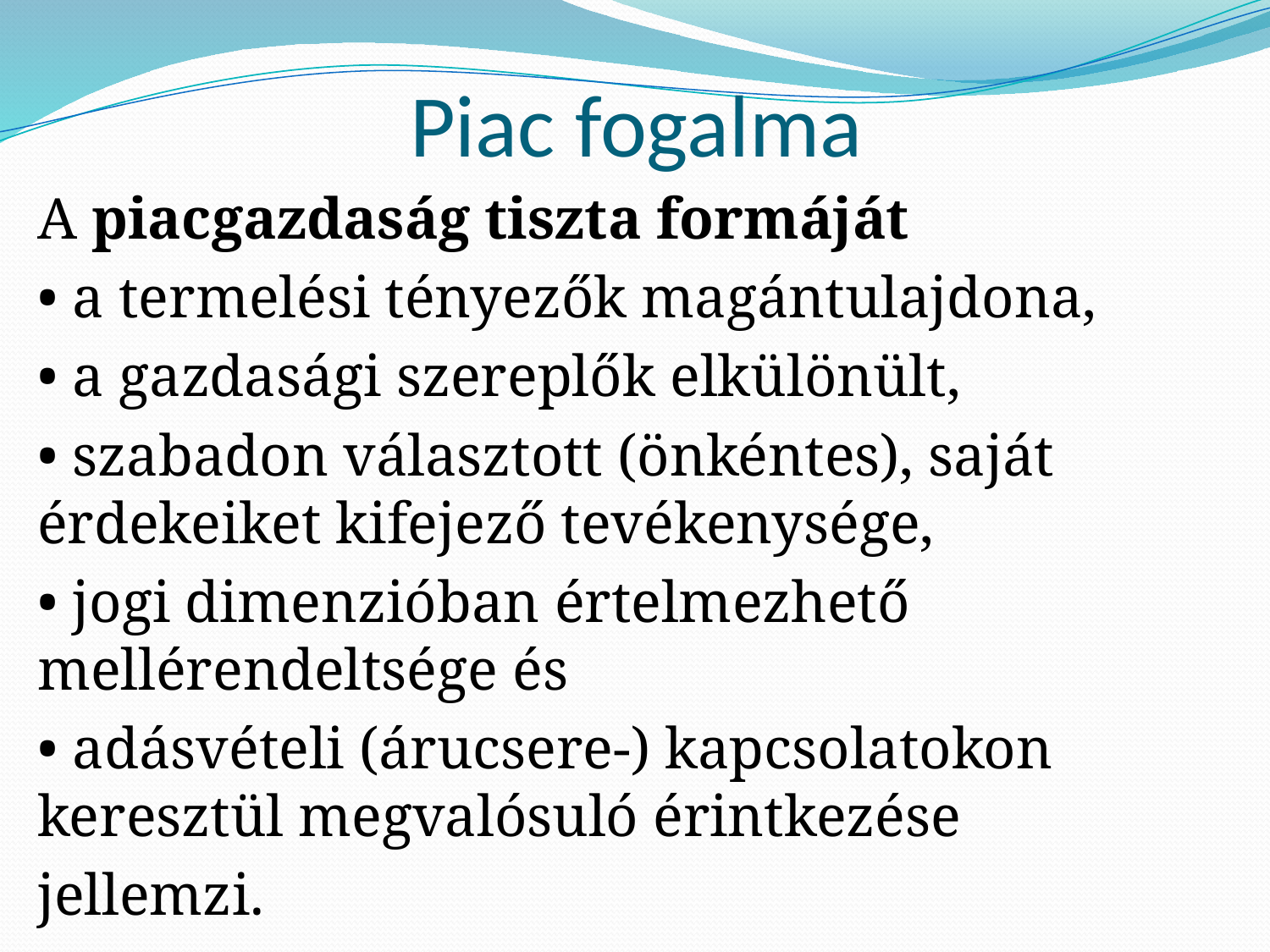

# Piac fogalma
A piacgazdaság tiszta formáját
• a termelési tényezők magántulajdona,
• a gazdasági szereplők elkülönült,
• szabadon választott (önkéntes), saját érdekeiket kifejező tevékenysége,
• jogi dimenzióban értelmezhető mellérendeltsége és
• adásvételi (árucsere-) kapcsolatokon keresztül megvalósuló érintkezése
jellemzi.